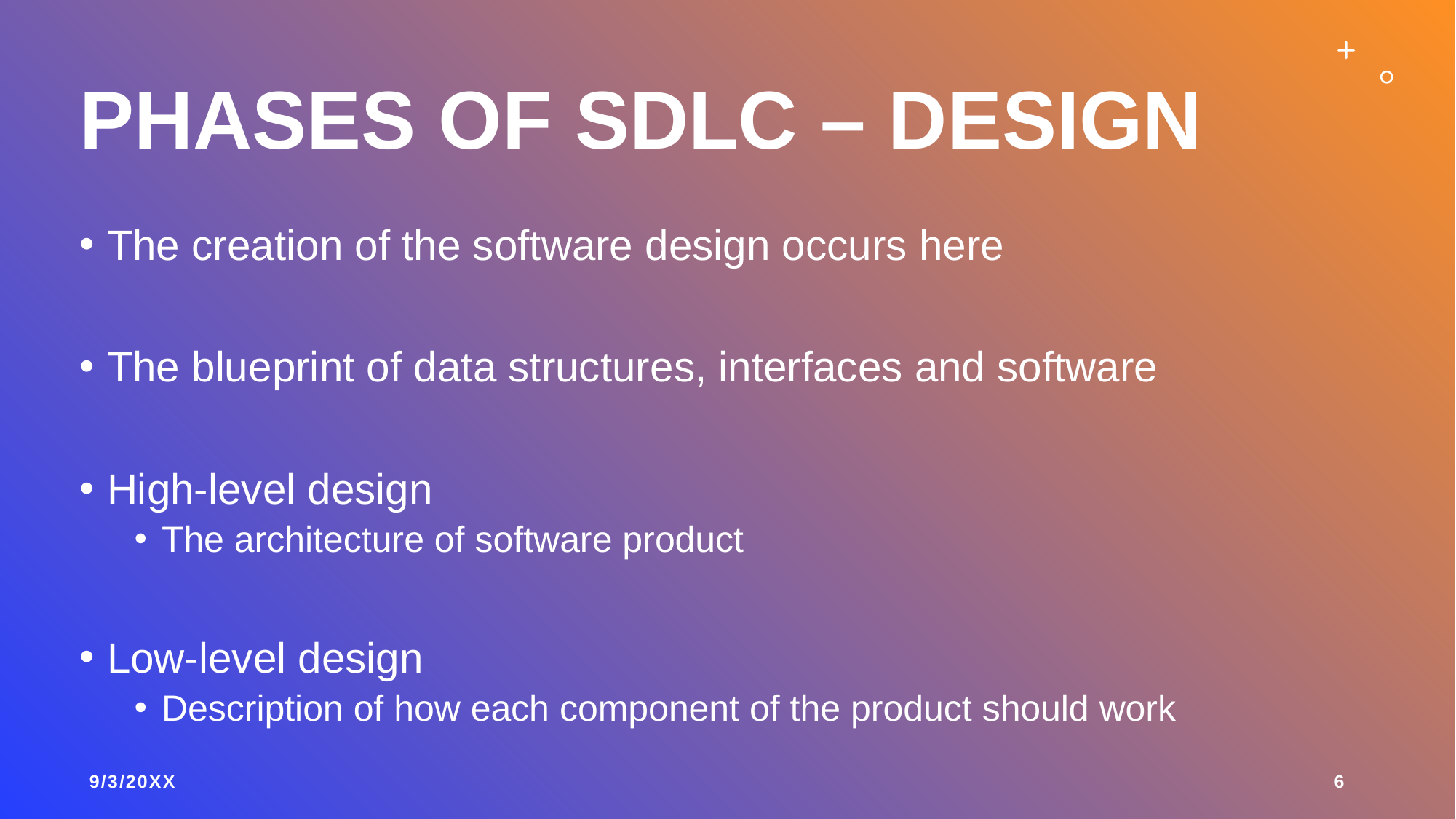

# Phases of SDLC – DESIGN
The creation of the software design occurs here

The blueprint of data structures, interfaces and software

High-level design
The architecture of software product

Low-level design
Description of how each component of the product should work
9/3/20XX
6